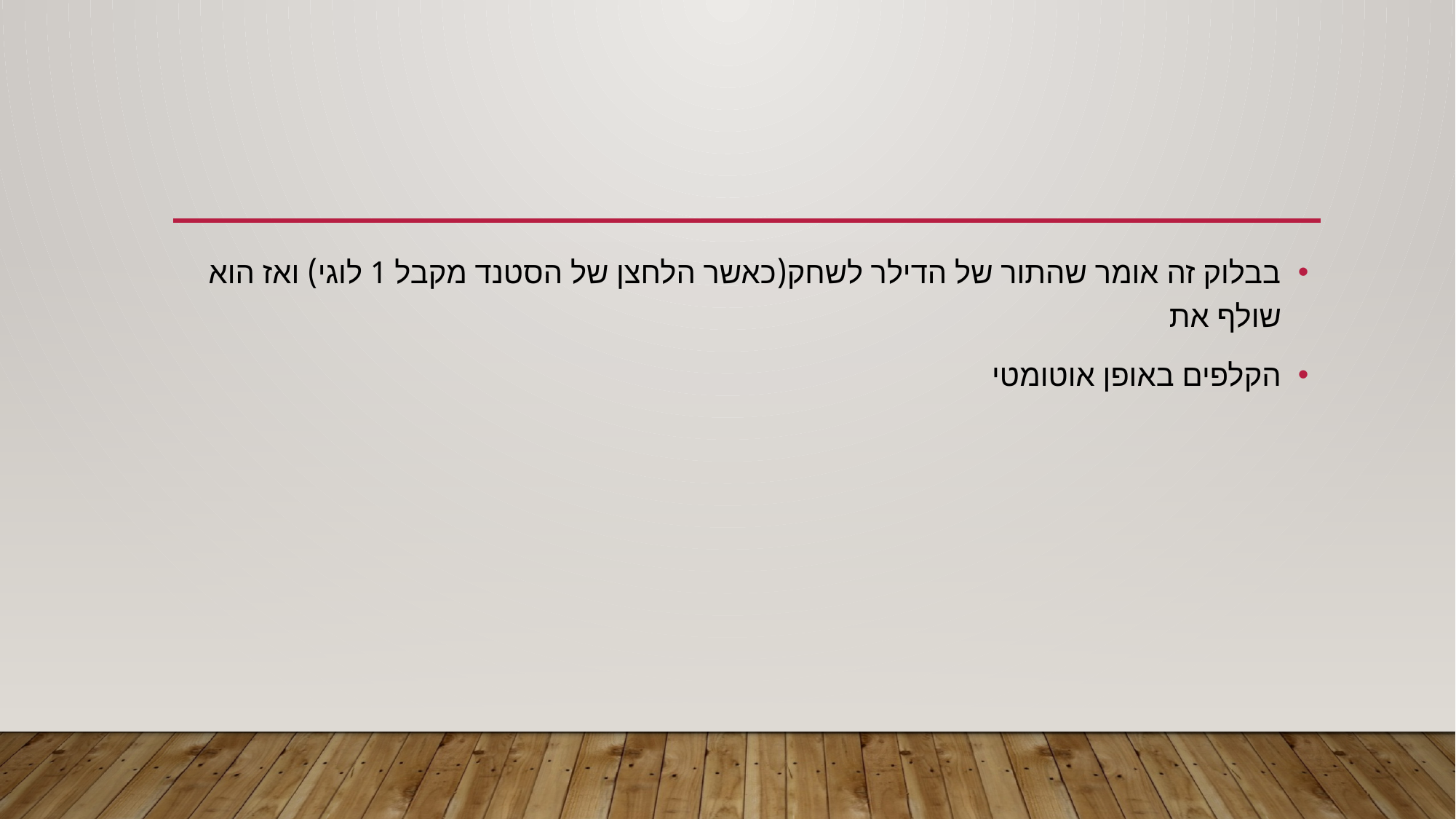

#
בבלוק זה אומר שהתור של הדילר לשחק(כאשר הלחצן של הסטנד מקבל 1 לוגי) ואז הוא שולף את
הקלפים באופן אוטומטי